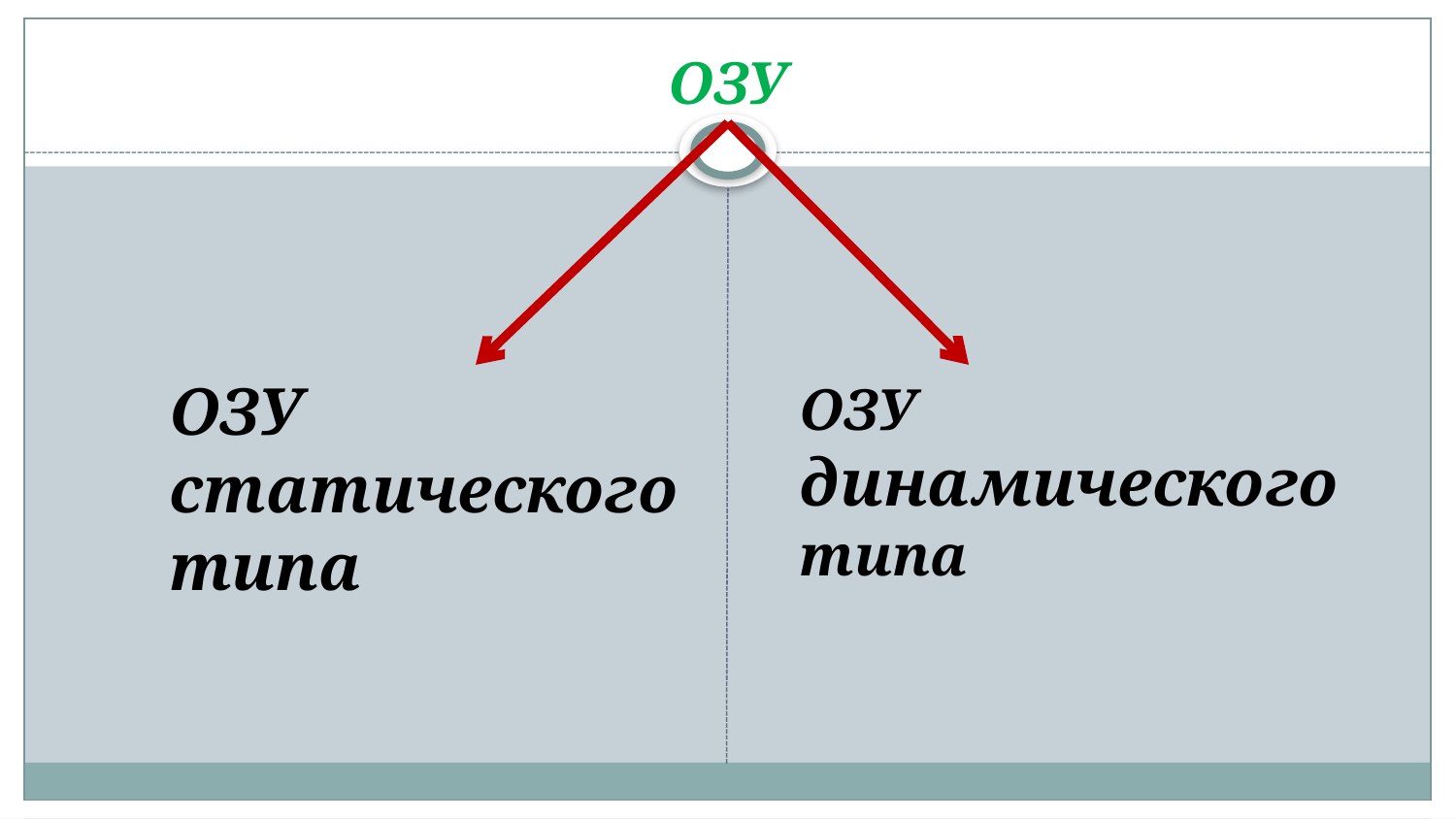

# ОЗУ
ОЗУ статического типа
ОЗУ динамического типа